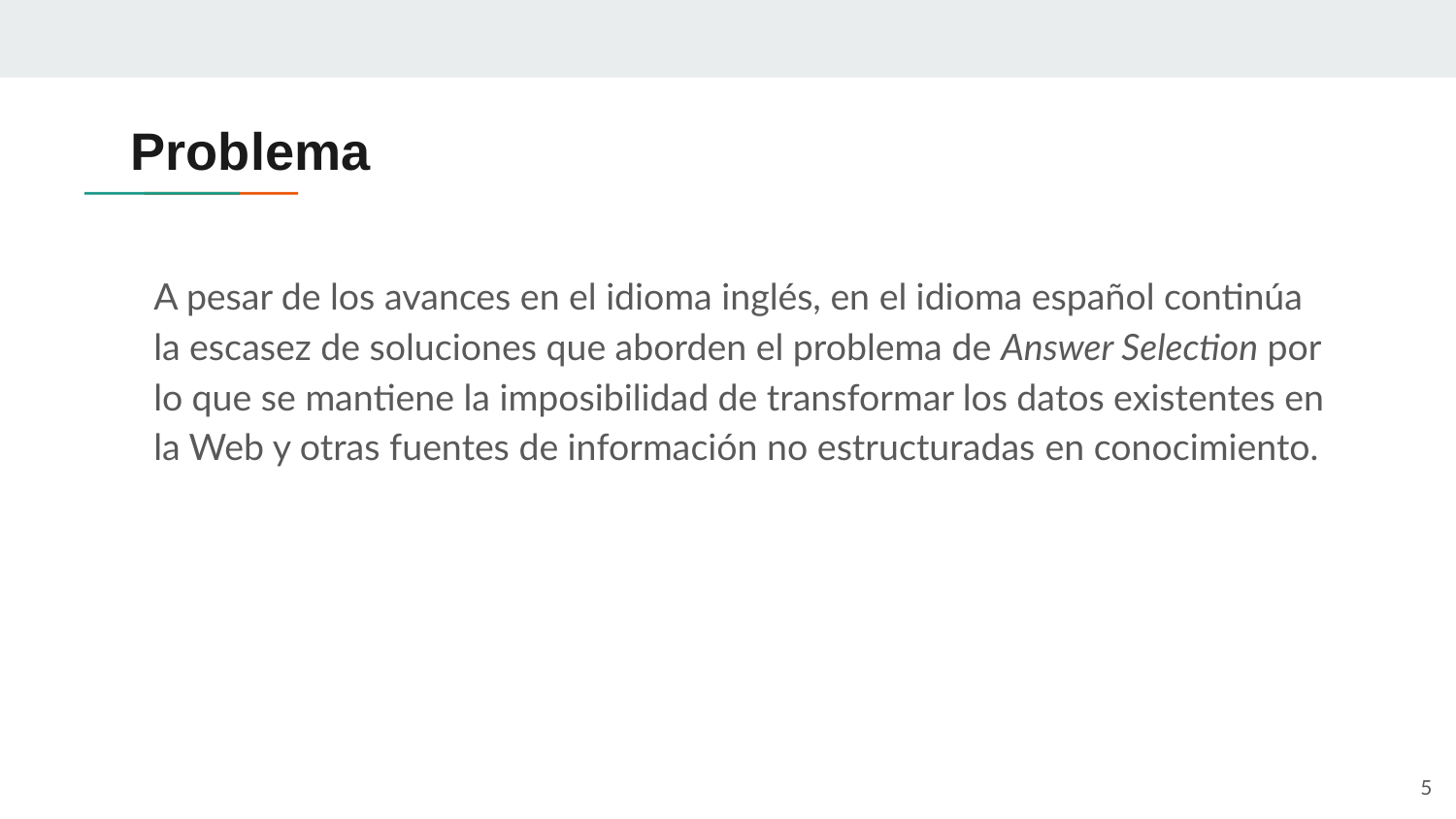

# Problema
A pesar de los avances en el idioma inglés, en el idioma español continúa la escasez de soluciones que aborden el problema de Answer Selection por lo que se mantiene la imposibilidad de transformar los datos existentes en la Web y otras fuentes de información no estructuradas en conocimiento.
5